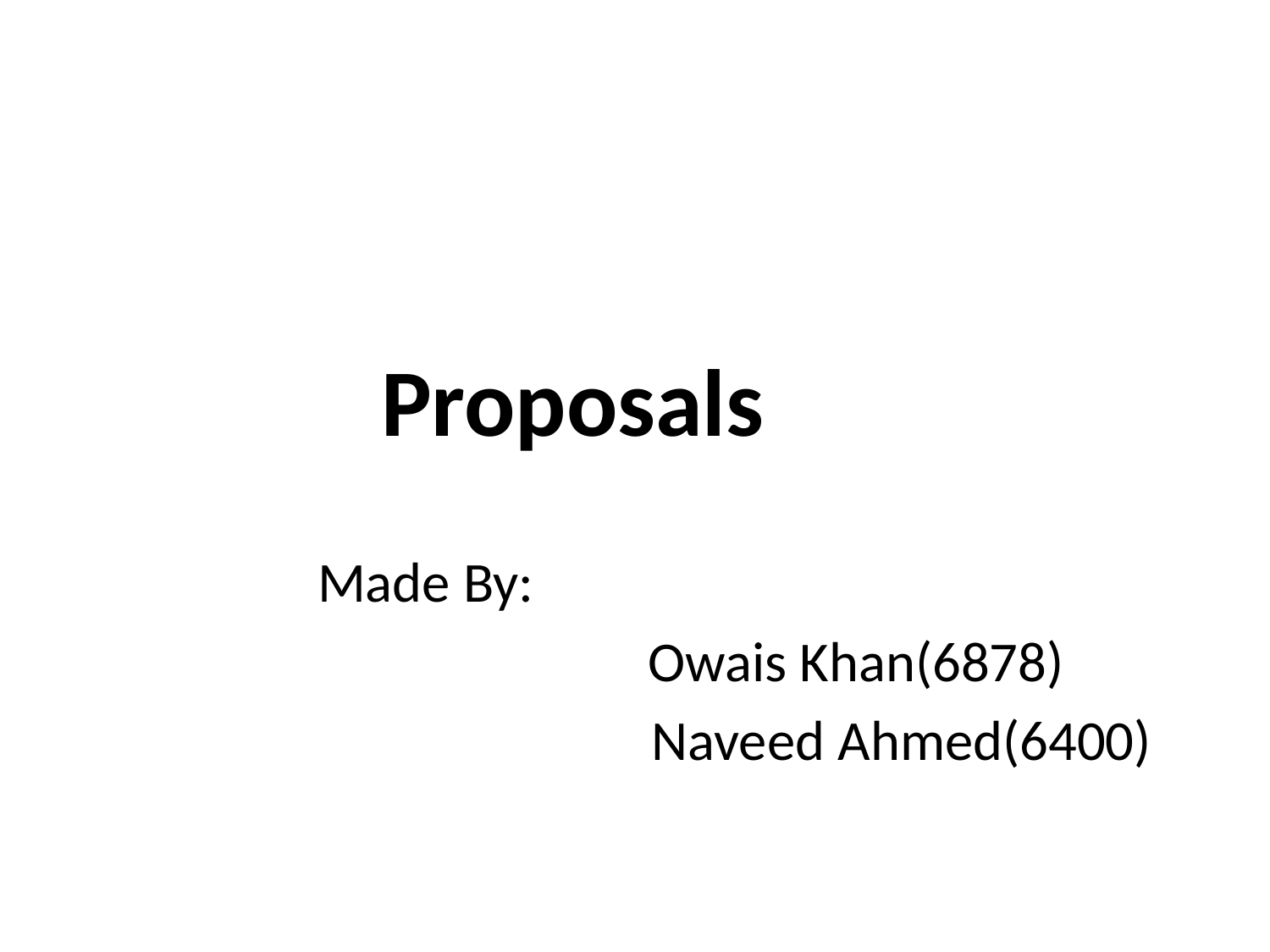

# Proposals
	         Made By:
  				     Owais Khan(6878)
		        Naveed Ahmed(6400)